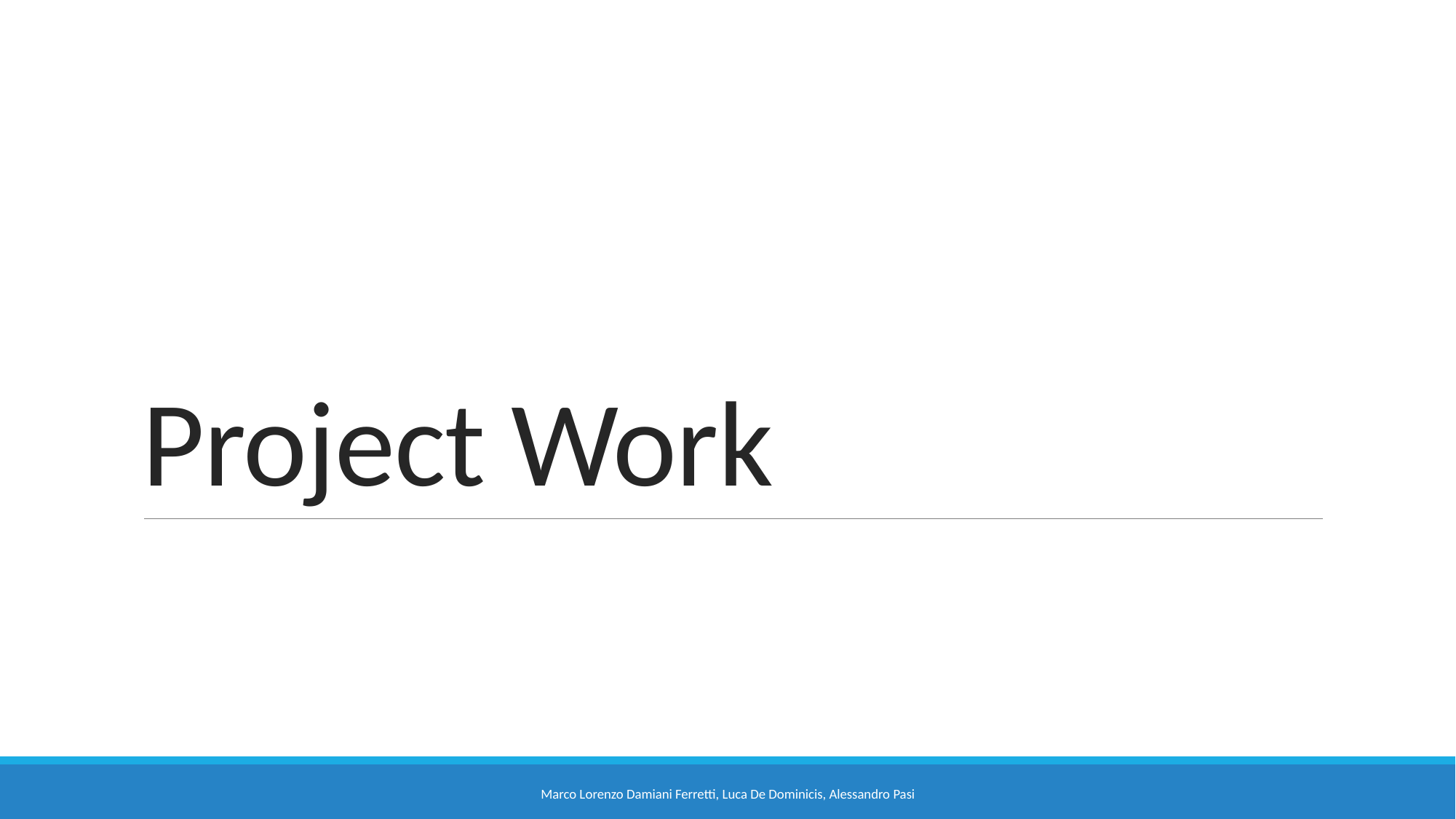

# Project Work

Marco Lorenzo Damiani Ferretti, Luca De Dominicis, Alessandro Pasi